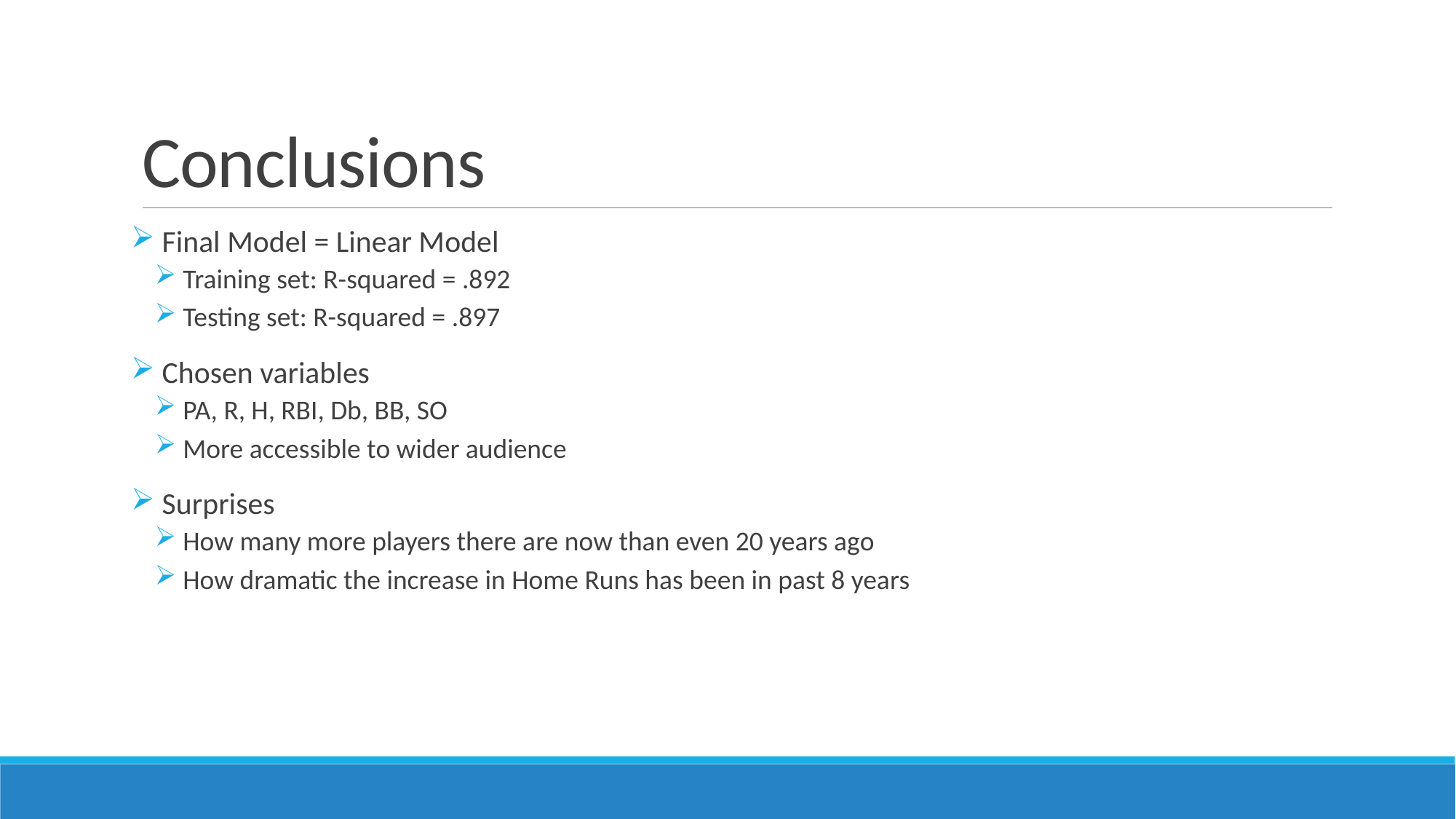

# Conclusions
 Final Model = Linear Model
 Training set: R-squared = .892
 Testing set: R-squared = .897
 Chosen variables
 PA, R, H, RBI, Db, BB, SO
 More accessible to wider audience
 Surprises
 How many more players there are now than even 20 years ago
 How dramatic the increase in Home Runs has been in past 8 years